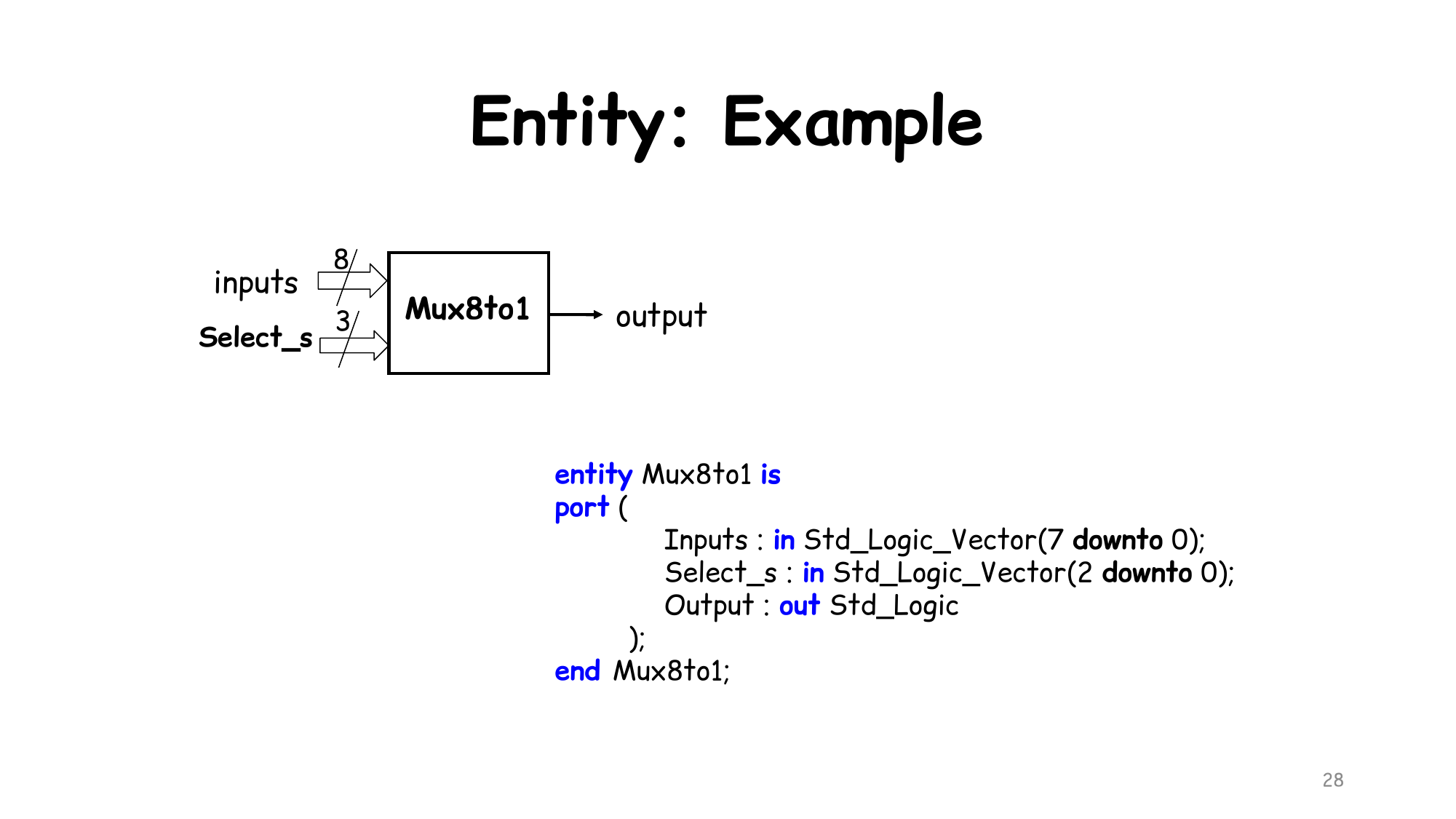

# Entity: Example
8

inputs

Mux8to1
output
3
Select_s

entity Mux8to1 is
port (
     	Inputs : in Std_Logic_Vector(7 downto 0);
     	Select_s : in Std_Logic_Vector(2 downto 0);
     	Output : out Std_Logic
         );
end Mux8to1;
28